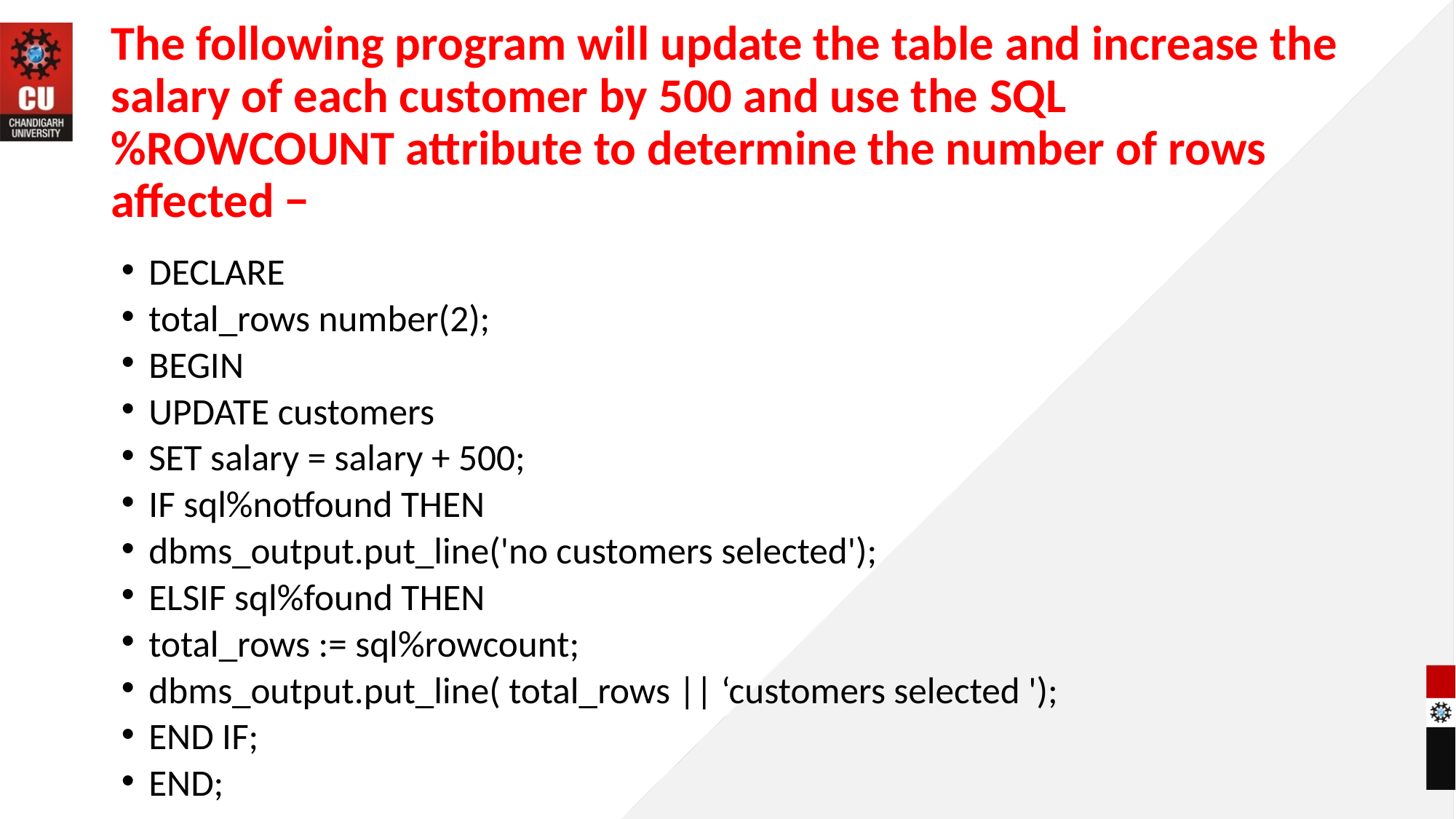

# The following program will update the table and increase the salary of each customer by 500 and use the SQL%ROWCOUNT attribute to determine the number of rows affected −
DECLARE
total_rows number(2);
BEGIN
UPDATE customers
SET salary = salary + 500;
IF sql%notfound THEN
dbms_output.put_line('no customers selected');
ELSIF sql%found THEN
total_rows := sql%rowcount;
dbms_output.put_line( total_rows || ‘customers selected ');
END IF;
END;